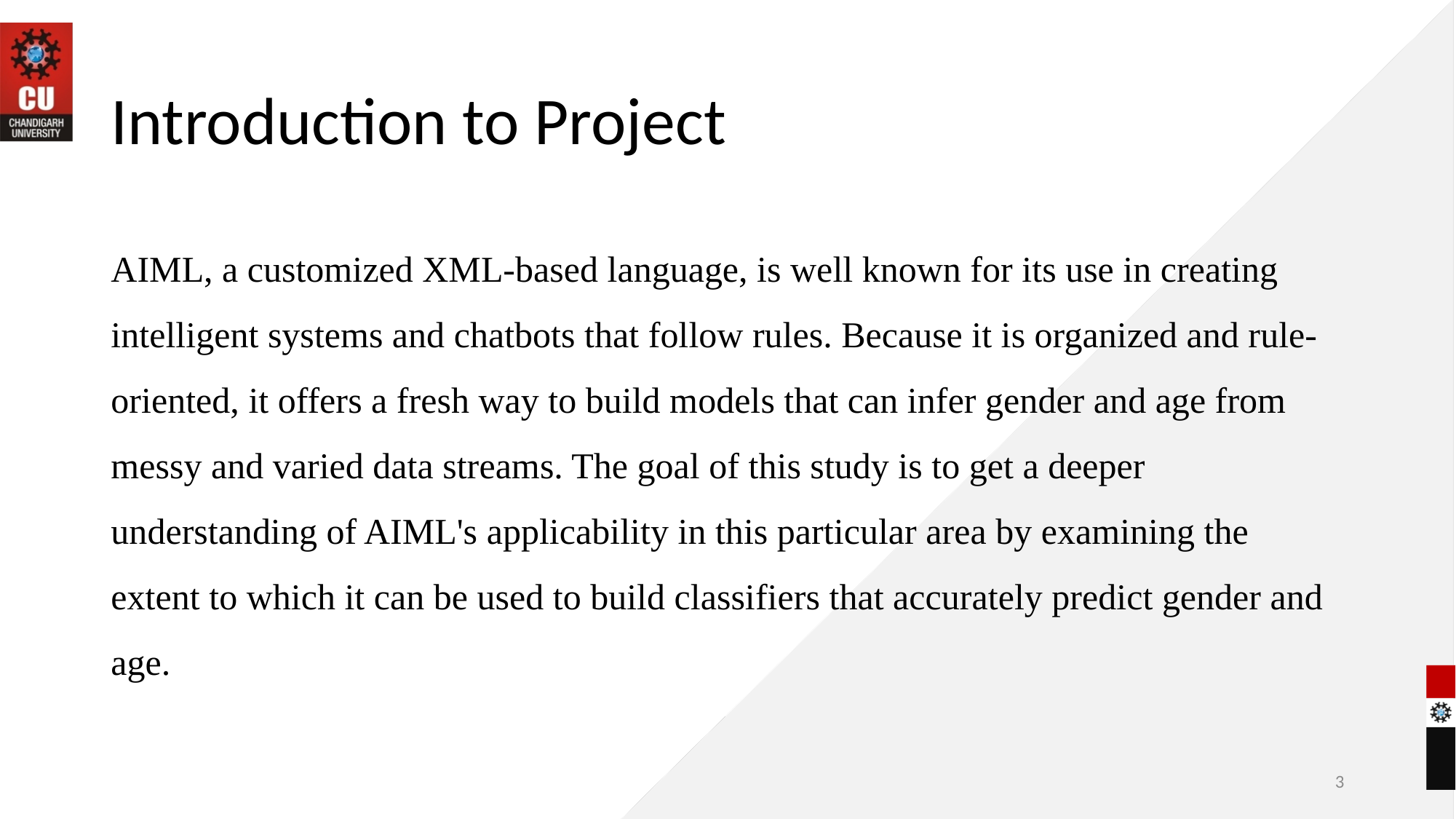

# Introduction to Project
AIML, a customized XML-based language, is well known for its use in creating intelligent systems and chatbots that follow rules. Because it is organized and rule-oriented, it offers a fresh way to build models that can infer gender and age from messy and varied data streams. The goal of this study is to get a deeper understanding of AIML's applicability in this particular area by examining the extent to which it can be used to build classifiers that accurately predict gender and age.
3